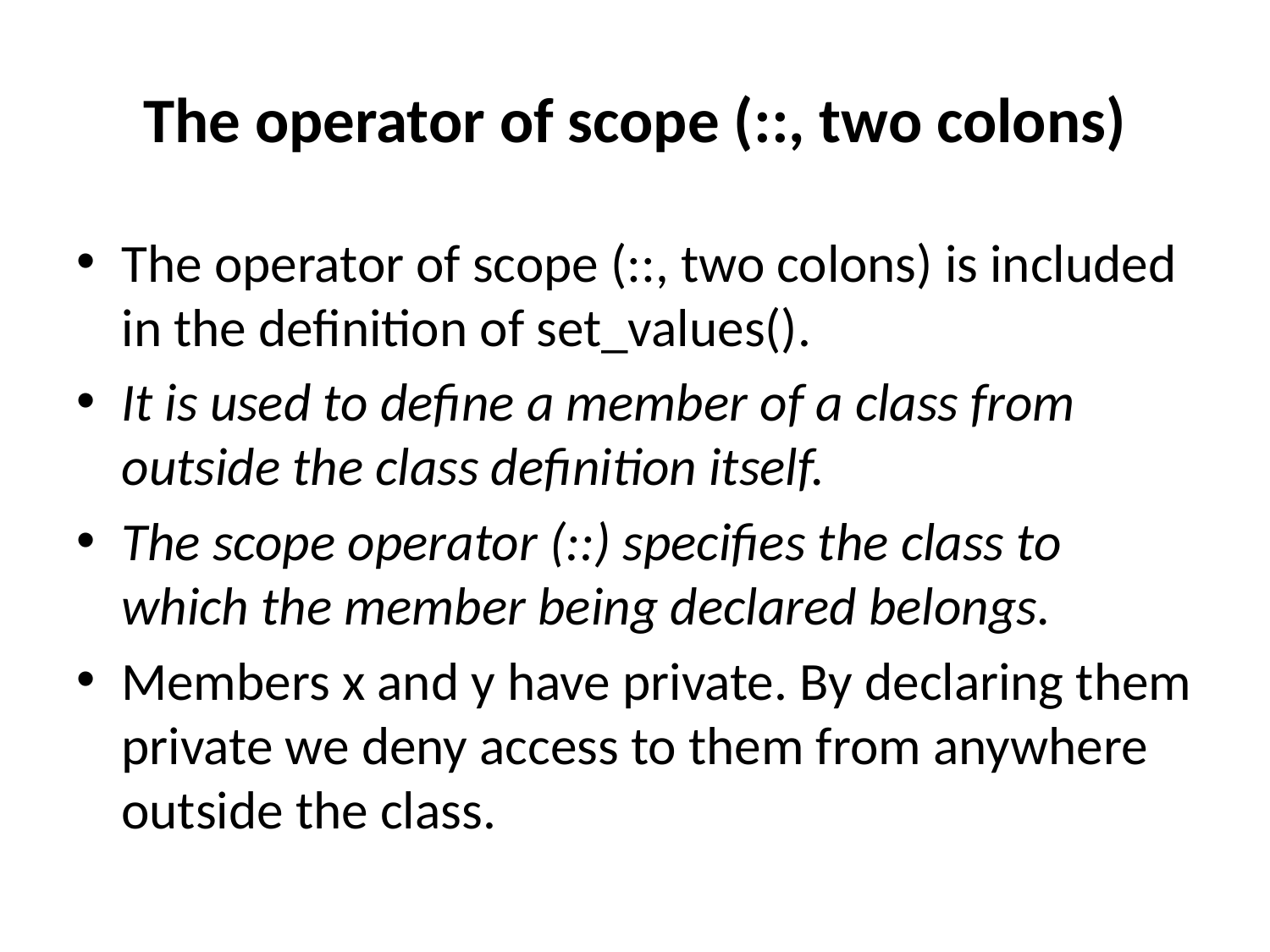

# The operator of scope (::, two colons)
The operator of scope (::, two colons) is included in the definition of set_values().
It is used to define a member of a class from outside the class definition itself.
The scope operator (::) specifies the class to which the member being declared belongs.
Members x and y have private. By declaring them private we deny access to them from anywhere outside the class.